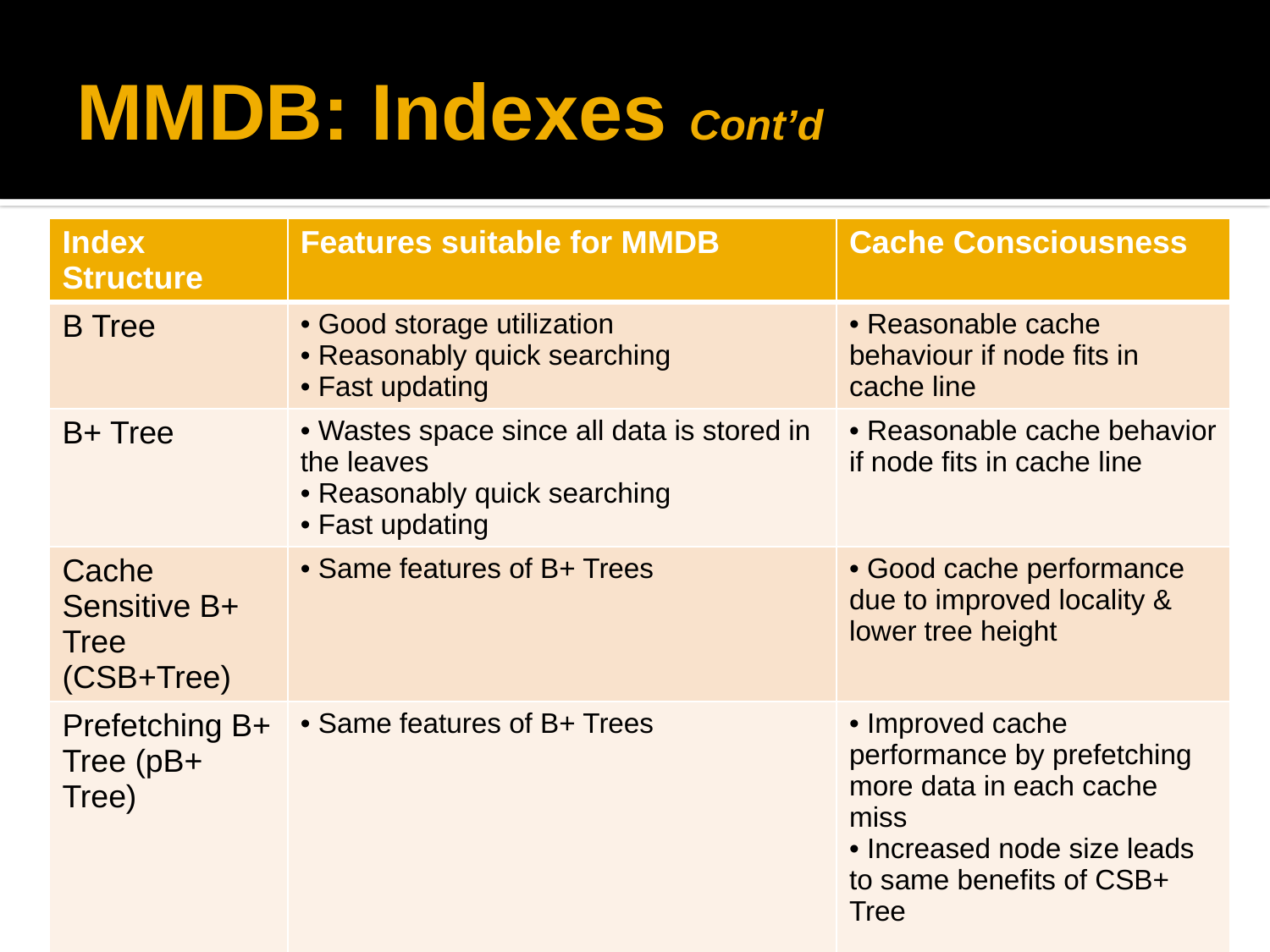

# MMDB: Indexes Cont’d
| Index Structure | Features suitable for MMDB | Cache Consciousness |
| --- | --- | --- |
| B Tree | Good storage utilization Reasonably quick searching Fast updating | Reasonable cache behaviour if node fits in cache line |
| B+ Tree | Wastes space since all data is stored in the leaves Reasonably quick searching Fast updating | Reasonable cache behavior if node fits in cache line |
| Cache Sensitive B+ Tree (CSB+Tree) | Same features of B+ Trees | Good cache performance due to improved locality & lower tree height |
| Prefetching B+ Tree (pB+ Tree) | Same features of B+ Trees | Improved cache performance by prefetching more data in each cache miss Increased node size leads to same benefits of CSB+ Tree |
Physical Design Patterns
Karim Ali & Sarah Nadi
20